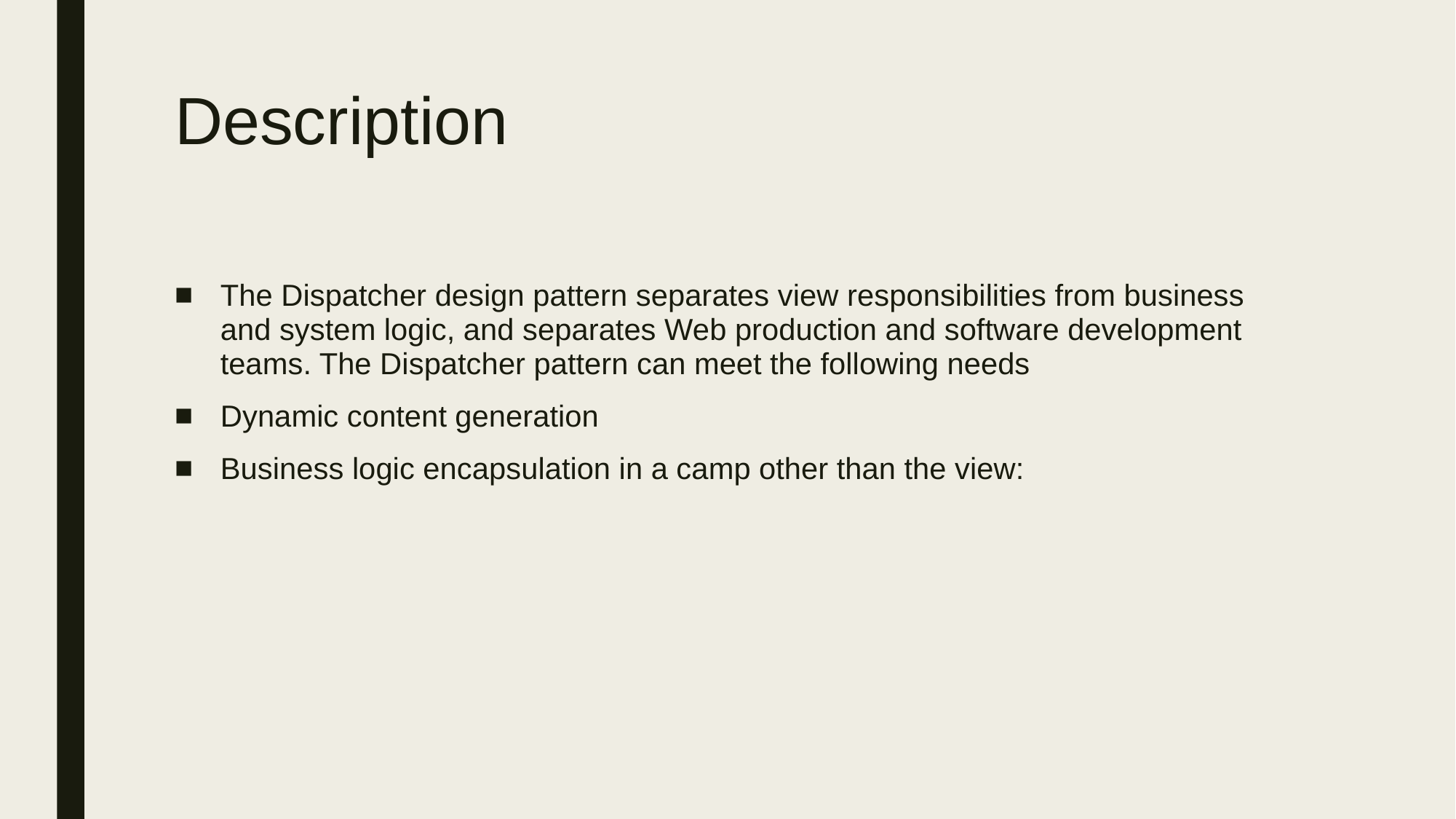

# Description
The Dispatcher design pattern separates view responsibilities from business and system logic, and separates Web production and software development teams. The Dispatcher pattern can meet the following needs
Dynamic content generation
Business logic encapsulation in a camp other than the view: